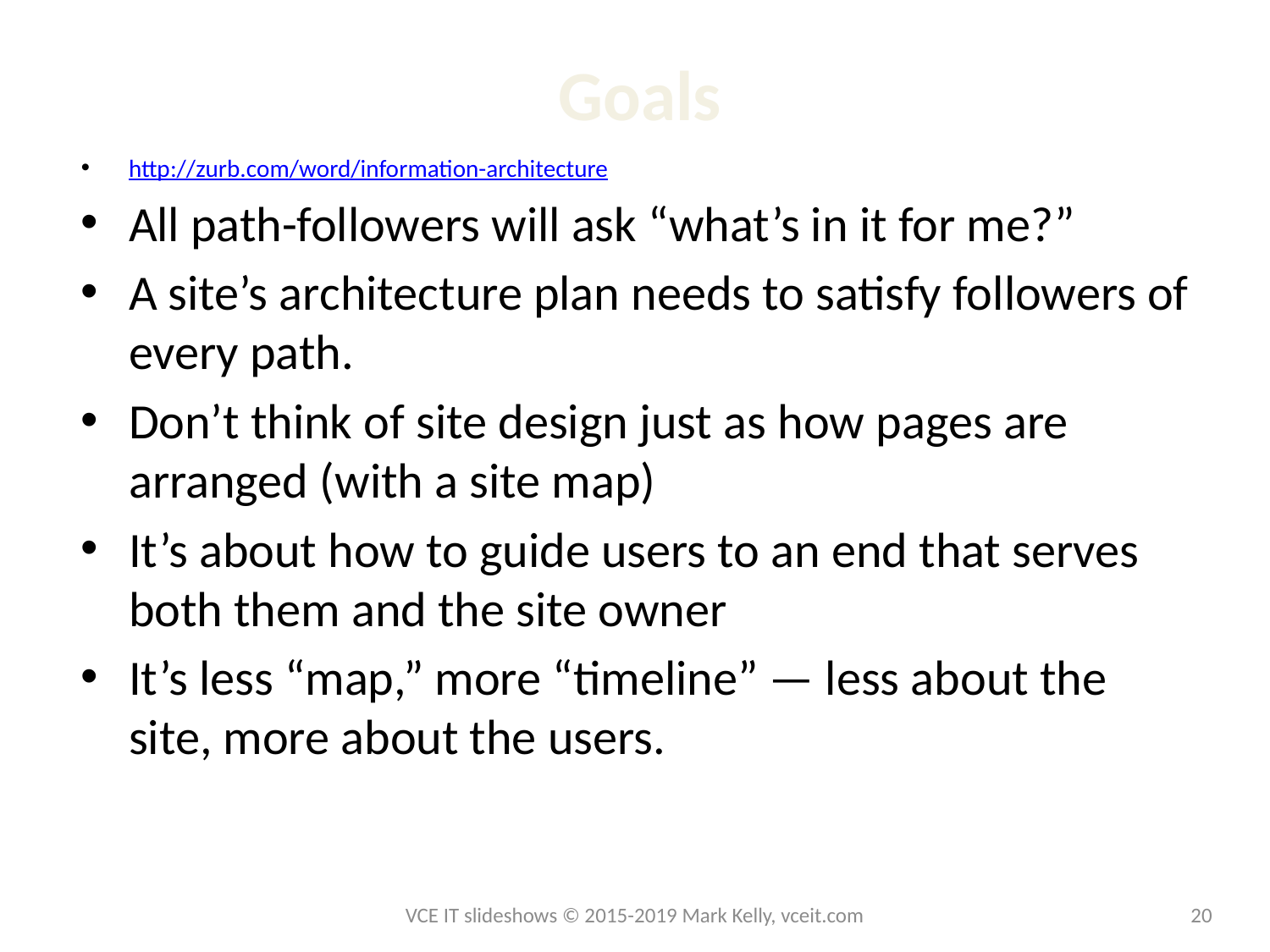

# Goals
http://zurb.com/word/information-architecture
All path-followers will ask “what’s in it for me?”
A site’s architecture plan needs to satisfy followers of every path.
Don’t think of site design just as how pages are arranged (with a site map)
It’s about how to guide users to an end that serves both them and the site owner
It’s less “map,” more “timeline” — less about the site, more about the users.
VCE IT slideshows © 2015-2019 Mark Kelly, vceit.com
20